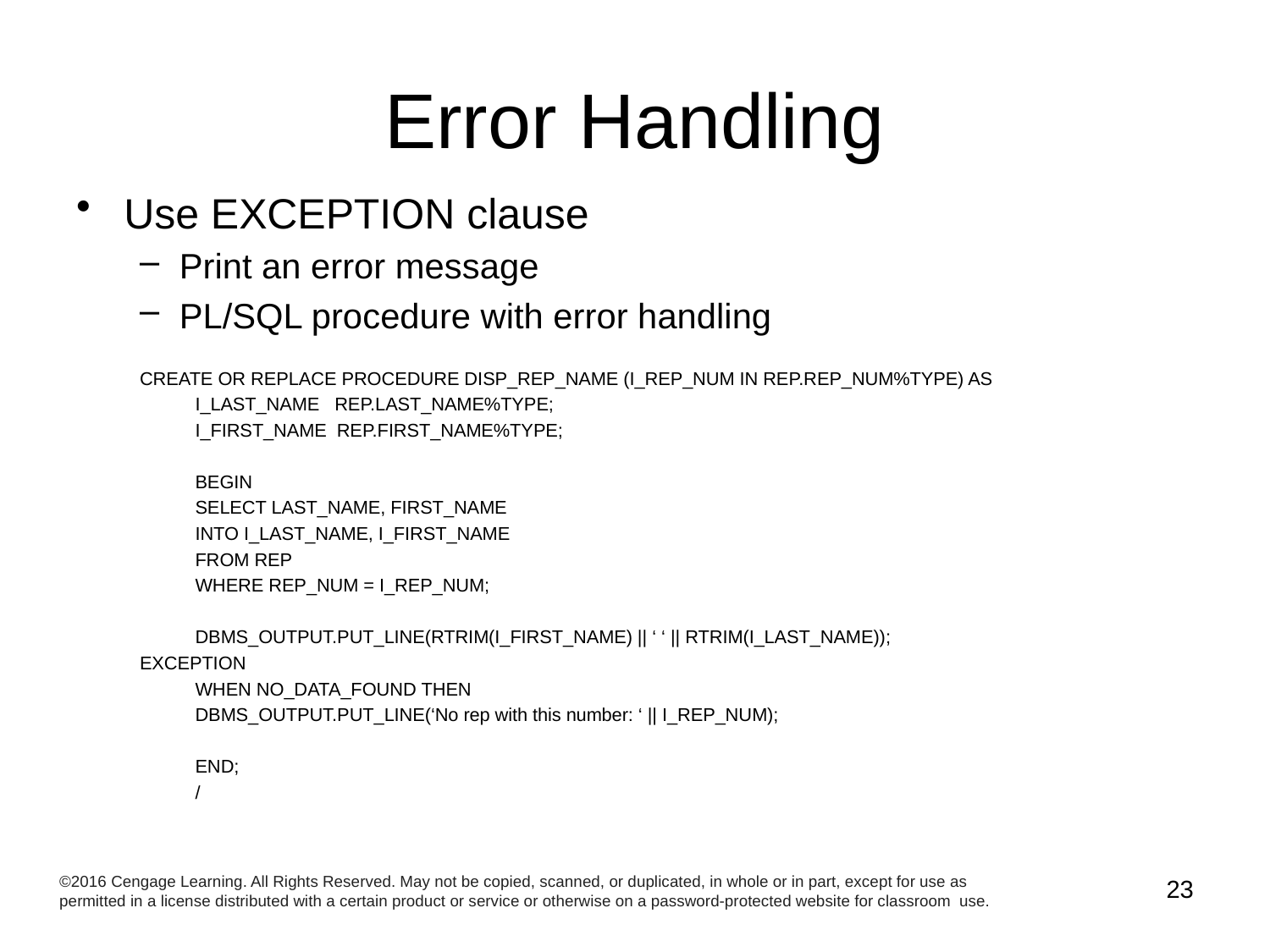

# Error Handling
Use EXCEPTION clause
Print an error message
PL/SQL procedure with error handling

CREATE OR REPLACE PROCEDURE DISP_REP_NAME (I_REP_NUM IN REP.REP_NUM%TYPE) AS
I_LAST_NAME   REP.LAST_NAME%TYPE;
I_FIRST_NAME  REP.FIRST_NAME%TYPE;

BEGIN
SELECT LAST_NAME, FIRST_NAME
INTO I_LAST_NAME, I_FIRST_NAME
FROM REP
WHERE REP_NUM = I_REP_NUM;

DBMS_OUTPUT.PUT_LINE(RTRIM(I_FIRST_NAME) || ‘ ‘ || RTRIM(I_LAST_NAME));
EXCEPTION
WHEN NO_DATA_FOUND THEN
DBMS_OUTPUT.PUT_LINE(‘No rep with this number: ‘ || I_REP_NUM);

END;
/

©2016 Cengage Learning. All Rights Reserved. May not be copied, scanned, or duplicated, in whole or in part, except for use as permitted in a license distributed with a certain product or service or otherwise on a password-protected website for classroom  use.
23